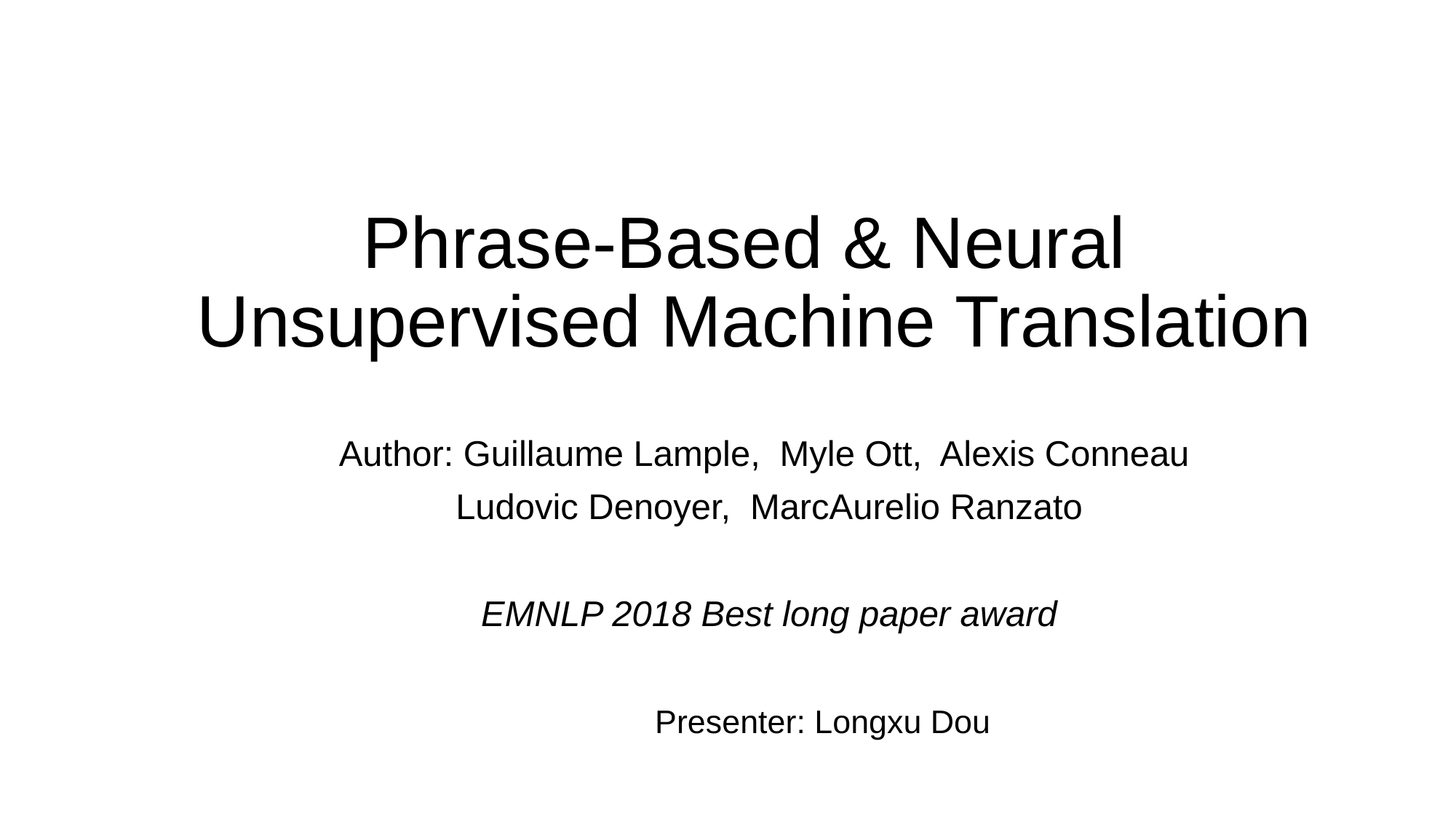

# Phrase-Based & Neural Unsupervised Machine Translation
Author: Guillaume Lample,  Myle Ott,  Alexis Conneau
Ludovic Denoyer,  MarcAurelio Ranzato

EMNLP 2018 Best long paper award

							Presenter: Longxu Dou